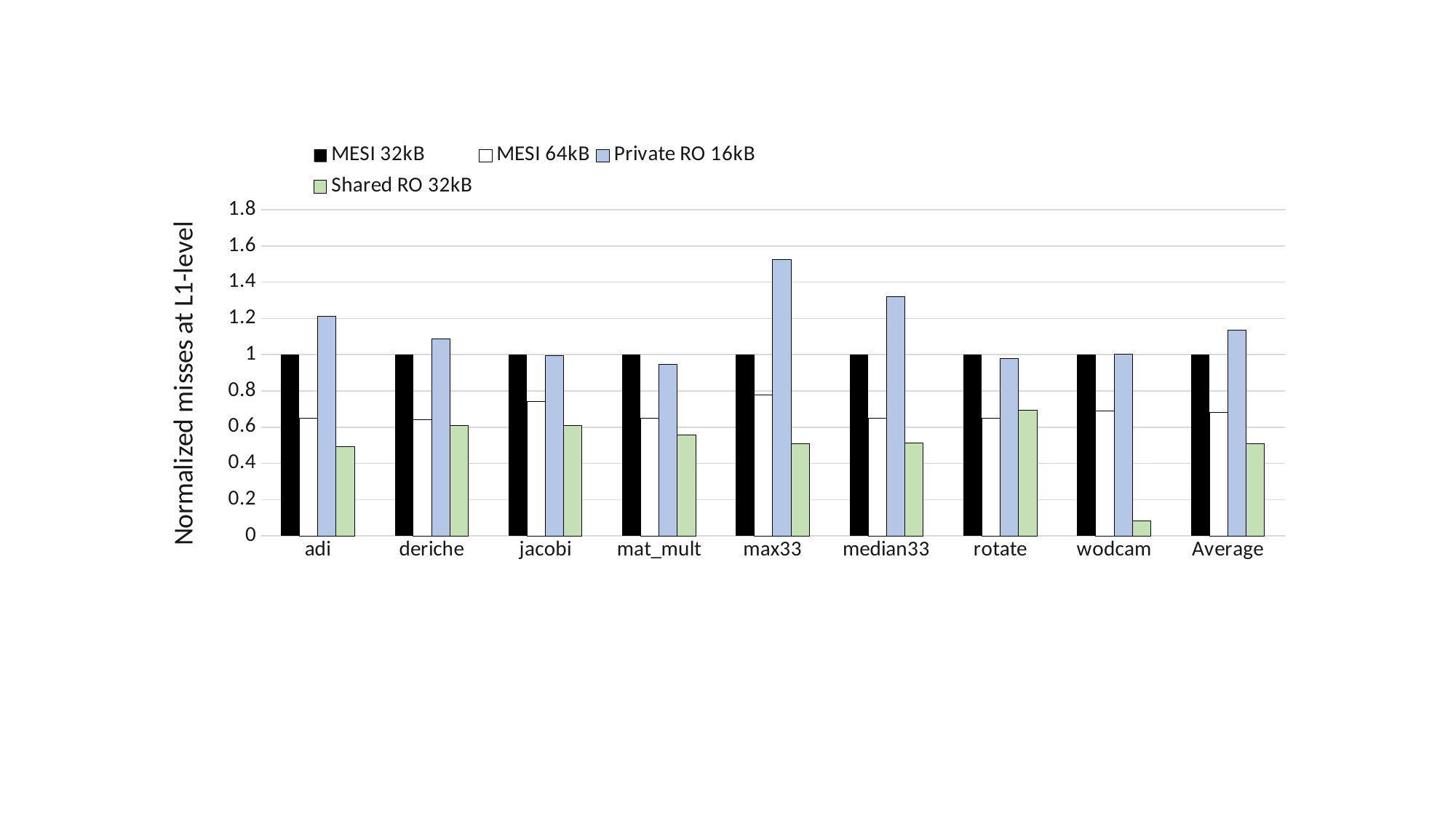

### Chart

| Category | MESI 32kB | MESI 64kB | Private RO 16kB | Shared RO 32kB |
|---|---|---|---|---|
| adi | 1.0 | 0.65 | 1.21006790194289 | 0.493966416952172 |
| deriche | 1.0 | 0.64 | 1.0884344894027 | 0.610953757225434 |
| jacobi | 1.0 | 0.74 | 0.996637891867333 | 0.609961381190368 |
| mat_mult | 1.0 | 0.65 | 0.946482819709387 | 0.55588821682606 |
| max33 | 1.0 | 0.78 | 1.52431615446167 | 0.509646445188632 |
| median33 | 1.0 | 0.65 | 1.32113508720071 | 0.511646467632279 |
| rotate | 1.0 | 0.65 | 0.979680332568807 | 0.69183629587156 |
| wodcam | 1.0 | 0.69 | 1.00274161974561 | 0.0846904311400871 |
| Average | 1.0 | 0.68125 | 1.13368703711239 | 0.508573676503324 |